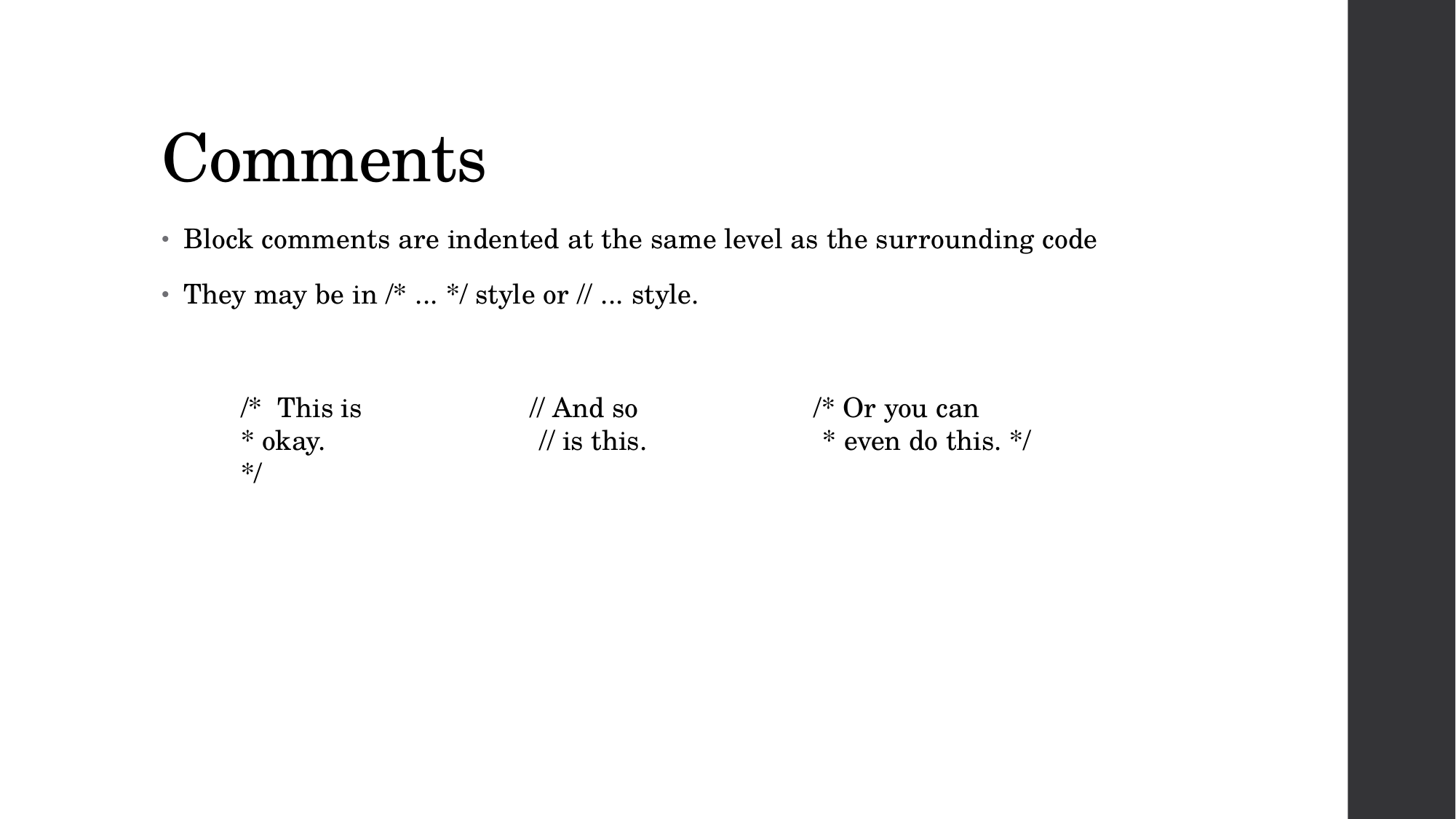

# Comments
Block comments are indented at the same level as the surrounding code
They may be in /* ... */ style or // ... style.
/*  This is                      // And so                       /* Or you can
* okay.                            // is this.                       * even do this. */
*/